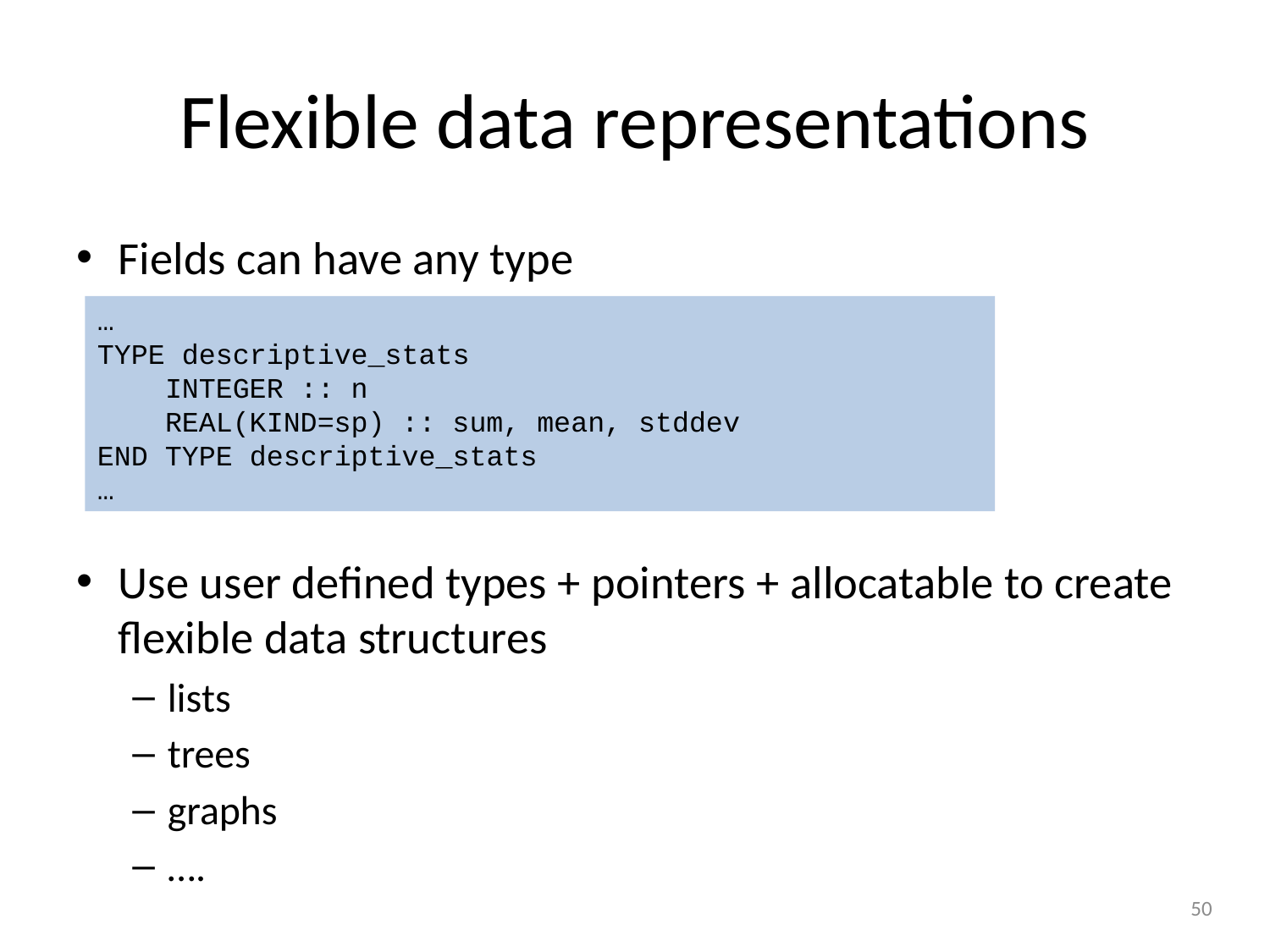

# Flexible data representations
Fields can have any type

Use user defined types + pointers + allocatable to create flexible data structures
lists
trees
graphs
….

…
TYPE descriptive_stats
    INTEGER :: n
    REAL(KIND=sp) :: sum, mean, stddev
END TYPE descriptive_stats
…
50